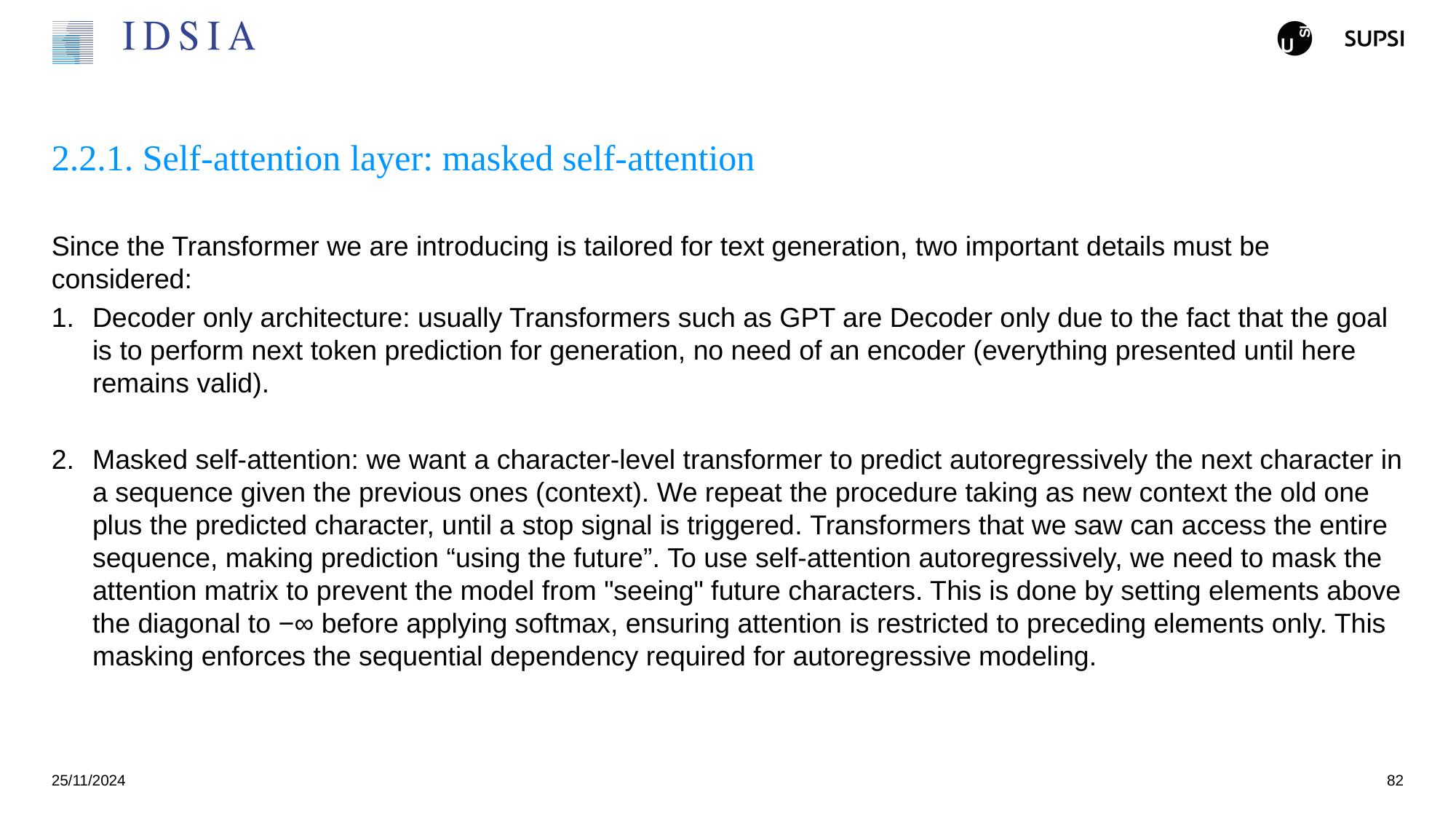

# 2.2.1. Self-attention layer: masked self-attention
Since the Transformer we are introducing is tailored for text generation, two important details must be considered:
Decoder only architecture: usually Transformers such as GPT are Decoder only due to the fact that the goal is to perform next token prediction for generation, no need of an encoder (everything presented until here remains valid).

Masked self-attention: we want a character-level transformer to predict autoregressively the next character in a sequence given the previous ones (context). We repeat the procedure taking as new context the old one plus the predicted character, until a stop signal is triggered. Transformers that we saw can access the entire sequence, making prediction “using the future”. To use self-attention autoregressively, we need to mask the attention matrix to prevent the model from "seeing" future characters. This is done by setting elements above the diagonal to −∞ before applying softmax, ensuring attention is restricted to preceding elements only. This masking enforces the sequential dependency required for autoregressive modeling.
25/11/2024
82